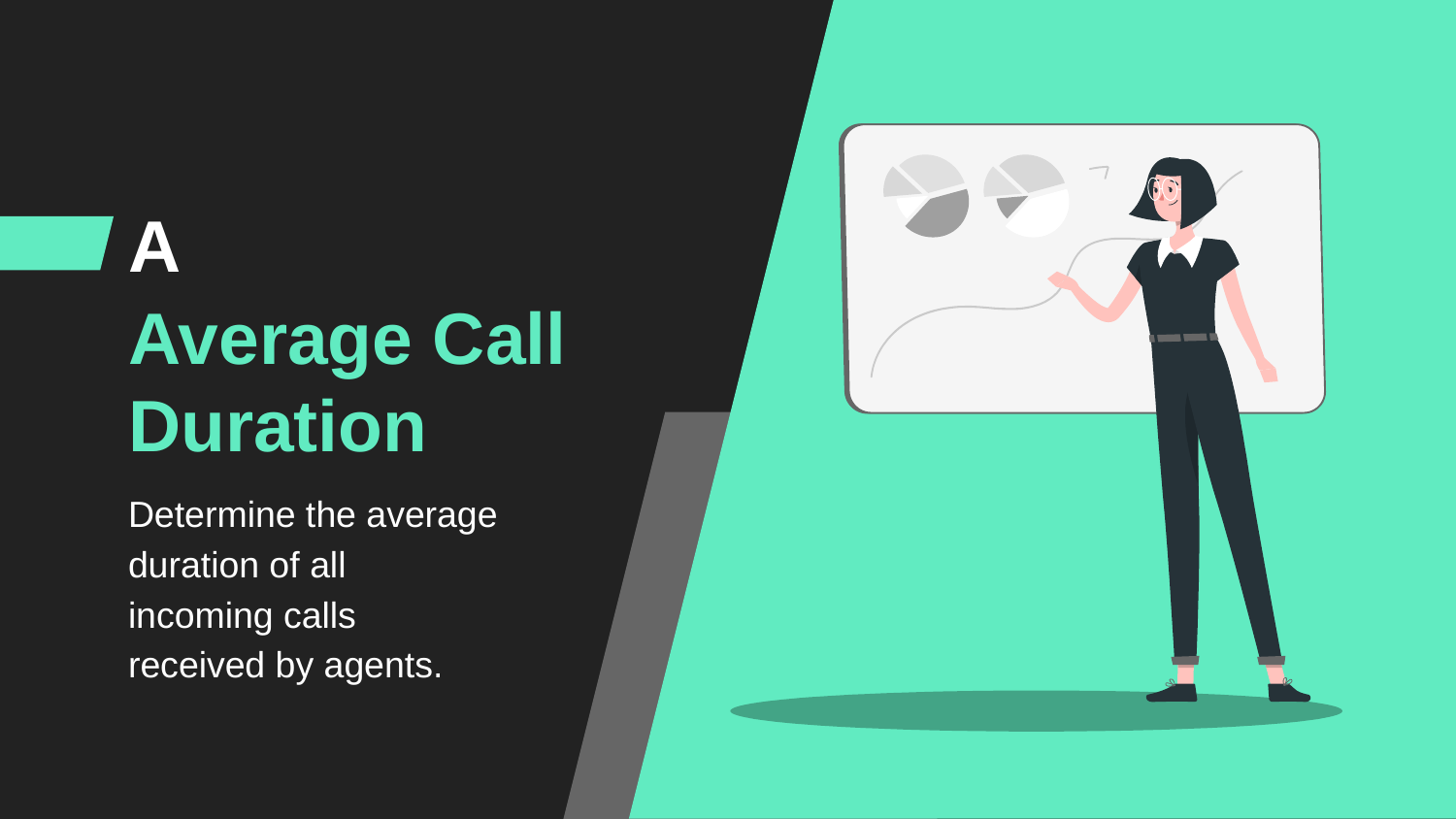

A

# Average Call Duration

Determine the average duration of all incoming calls received by agents.